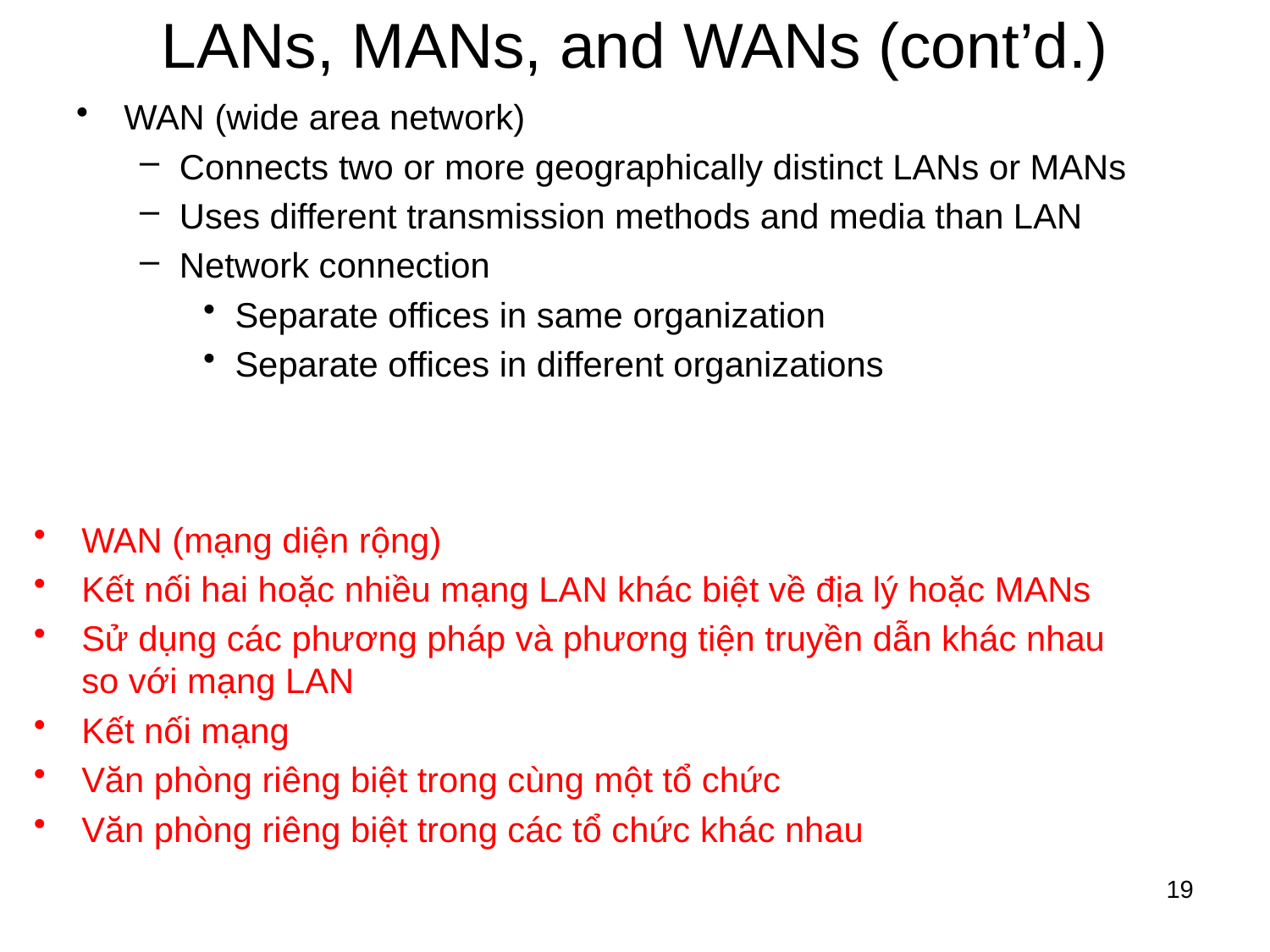

# LANs, MANs, and WANs (cont’d.)
WAN (wide area network)
Connects two or more geographically distinct LANs or MANs
Uses different transmission methods and media than LAN
Network connection
Separate offices in same organization
Separate offices in different organizations
WAN (mạng diện rộng)
Kết nối hai hoặc nhiều mạng LAN khác biệt về địa lý hoặc MANs
Sử dụng các phương pháp và phương tiện truyền dẫn khác nhau so với mạng LAN
Kết nối mạng
Văn phòng riêng biệt trong cùng một tổ chức
Văn phòng riêng biệt trong các tổ chức khác nhau
19